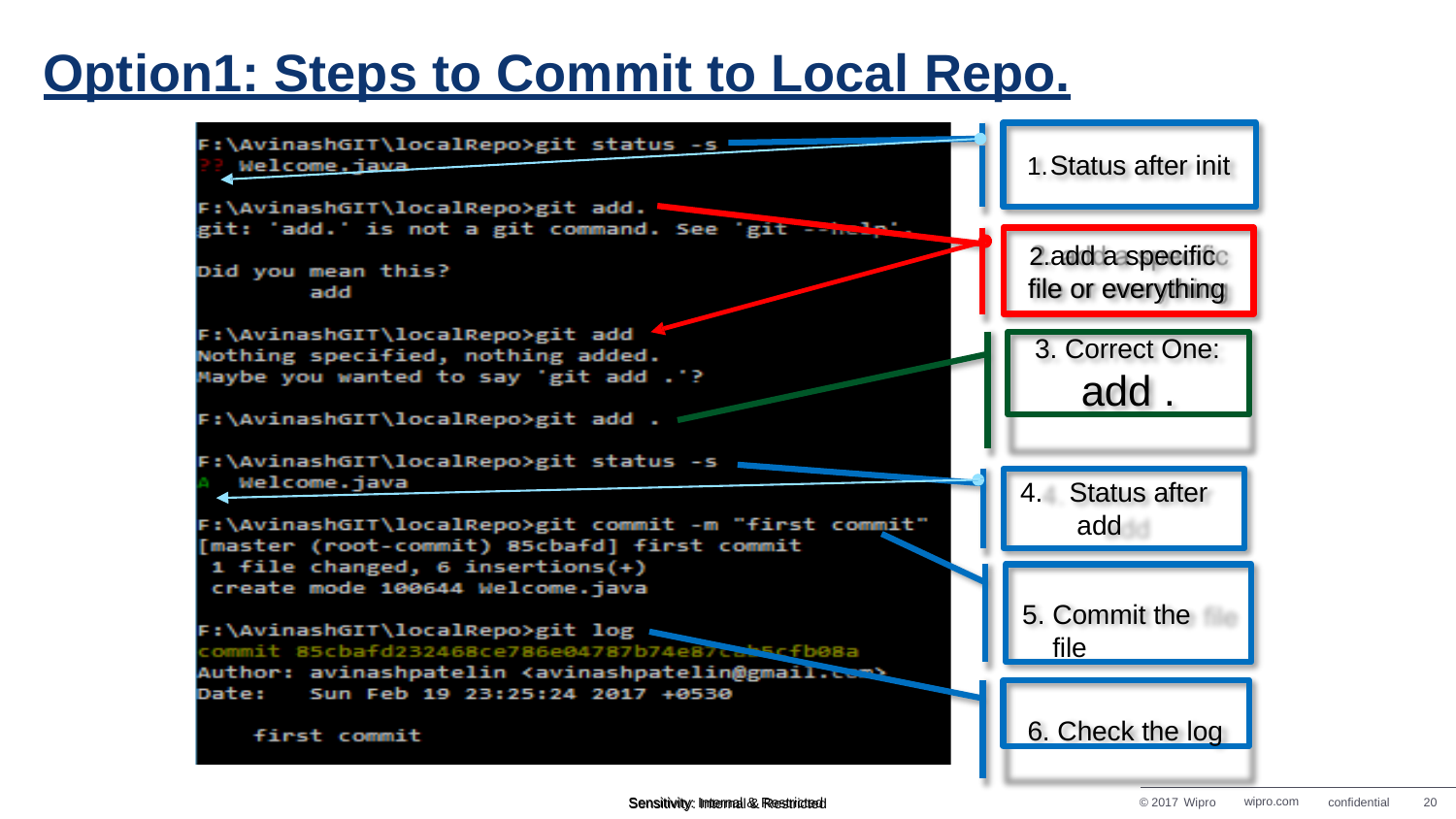

# Option1: Steps to Commit to Local Repo.

Status after init

add a specific  file or everything

3. Correct One:
add .

Status after  add

Commit the file

6. Check the log

© 2017 Wipro
wipro.com
confidential
20
Sensitivity: Internal & Restricted